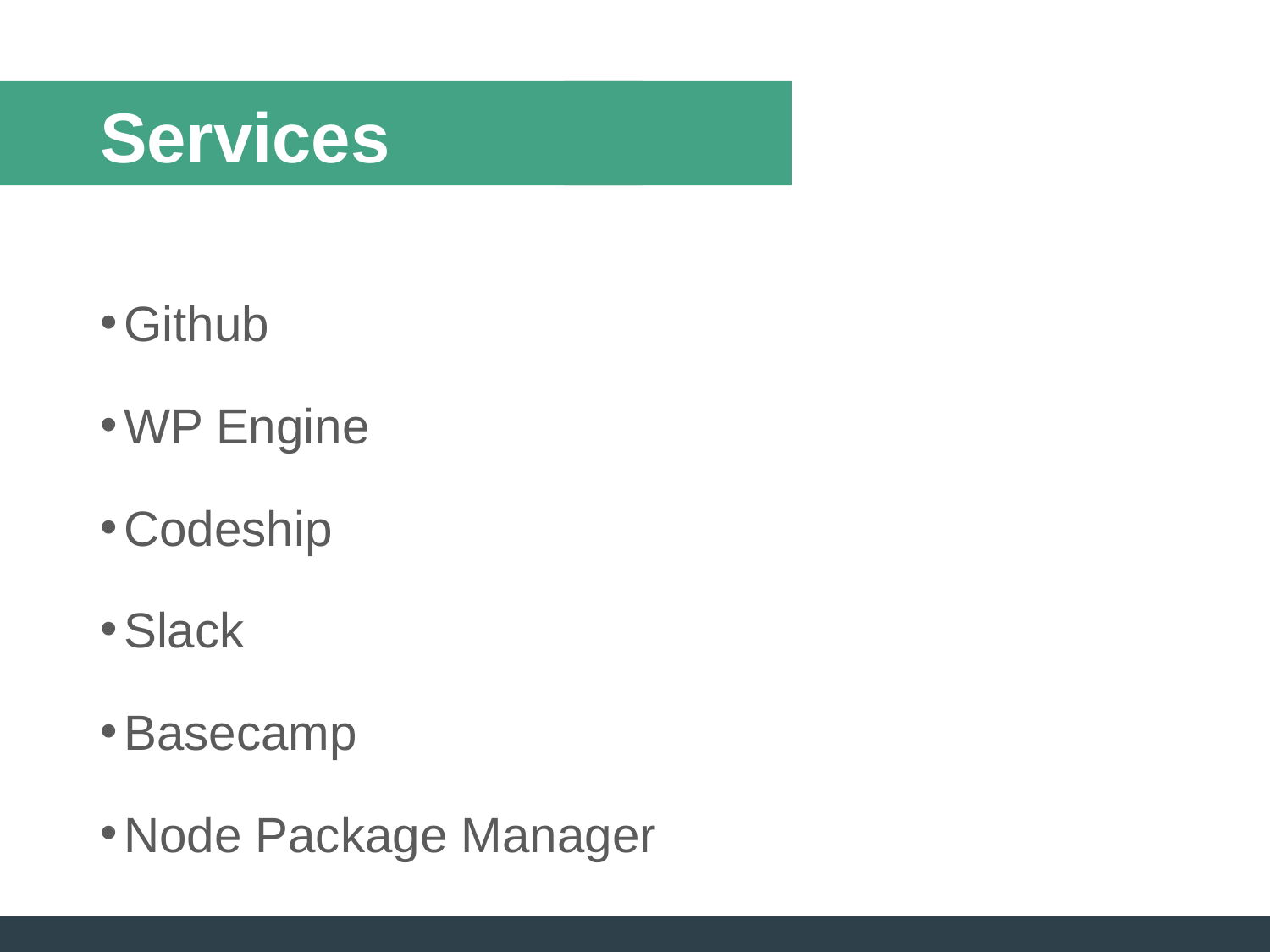

# Services

Github
WP Engine
Codeship
Slack
Basecamp
Node Package Manager